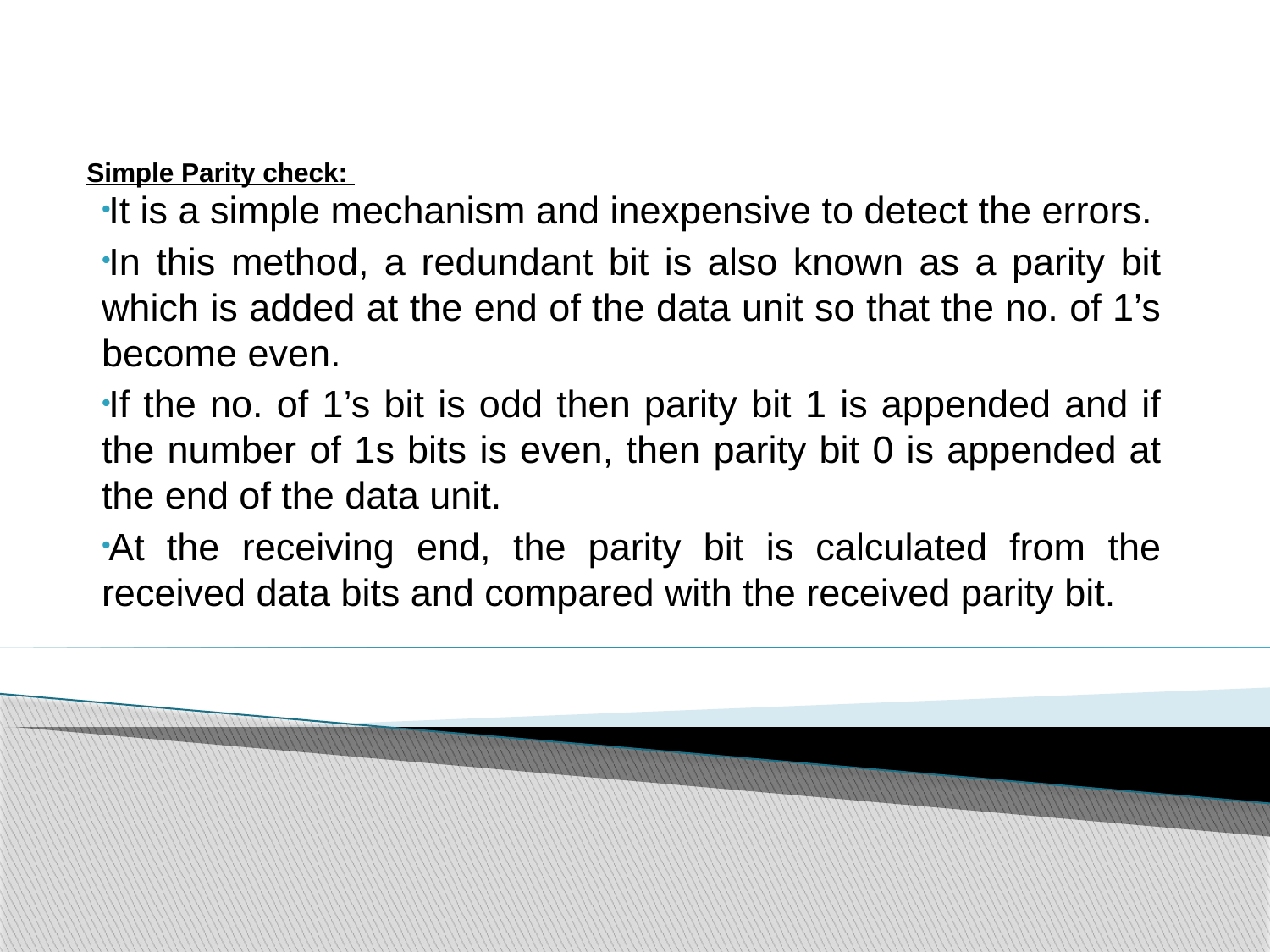

# Simple Parity check:
It is a simple mechanism and inexpensive to detect the errors.
In this method, a redundant bit is also known as a parity bit which is added at the end of the data unit so that the no. of 1’s become even.
If the no. of 1’s bit is odd then parity bit 1 is appended and if the number of 1s bits is even, then parity bit 0 is appended at the end of the data unit.
At the receiving end, the parity bit is calculated from the received data bits and compared with the received parity bit.